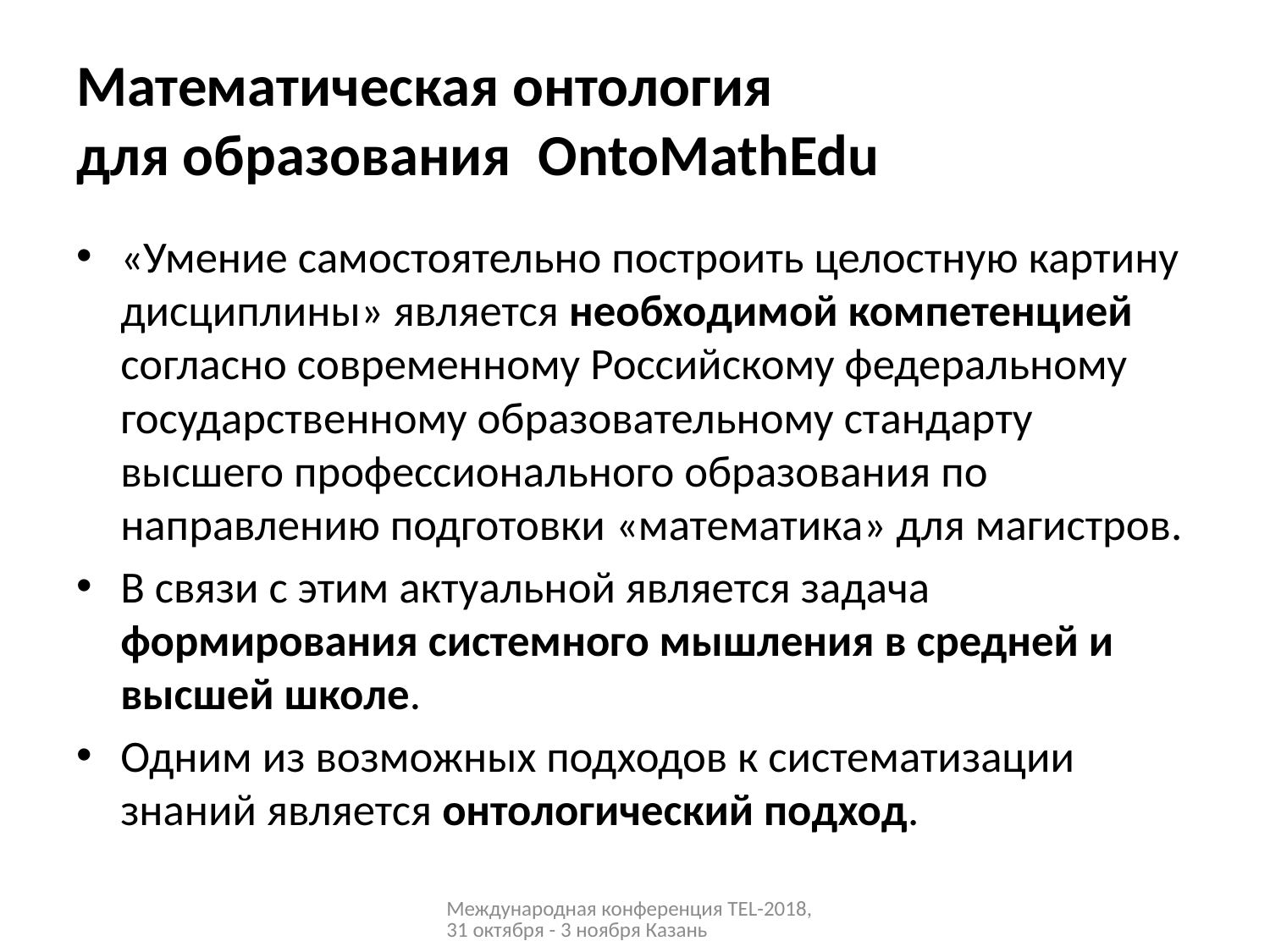

# Математическая онтология для образования  OntoMathEdu
«Умение самостоятельно построить целостную картину дисциплины» является необходимой компетенцией согласно современному Российскому федеральному государственному образовательному стандарту высшего профессионального образования по направлению подготовки «математика» для магистров.
В связи с этим актуальной является задача формирования системного мышления в средней и высшей школе.
Одним из возможных подходов к систематизации знаний является онтологический подход.
Международная конференция TEL-2018, 31 октября - 3 ноября Казань